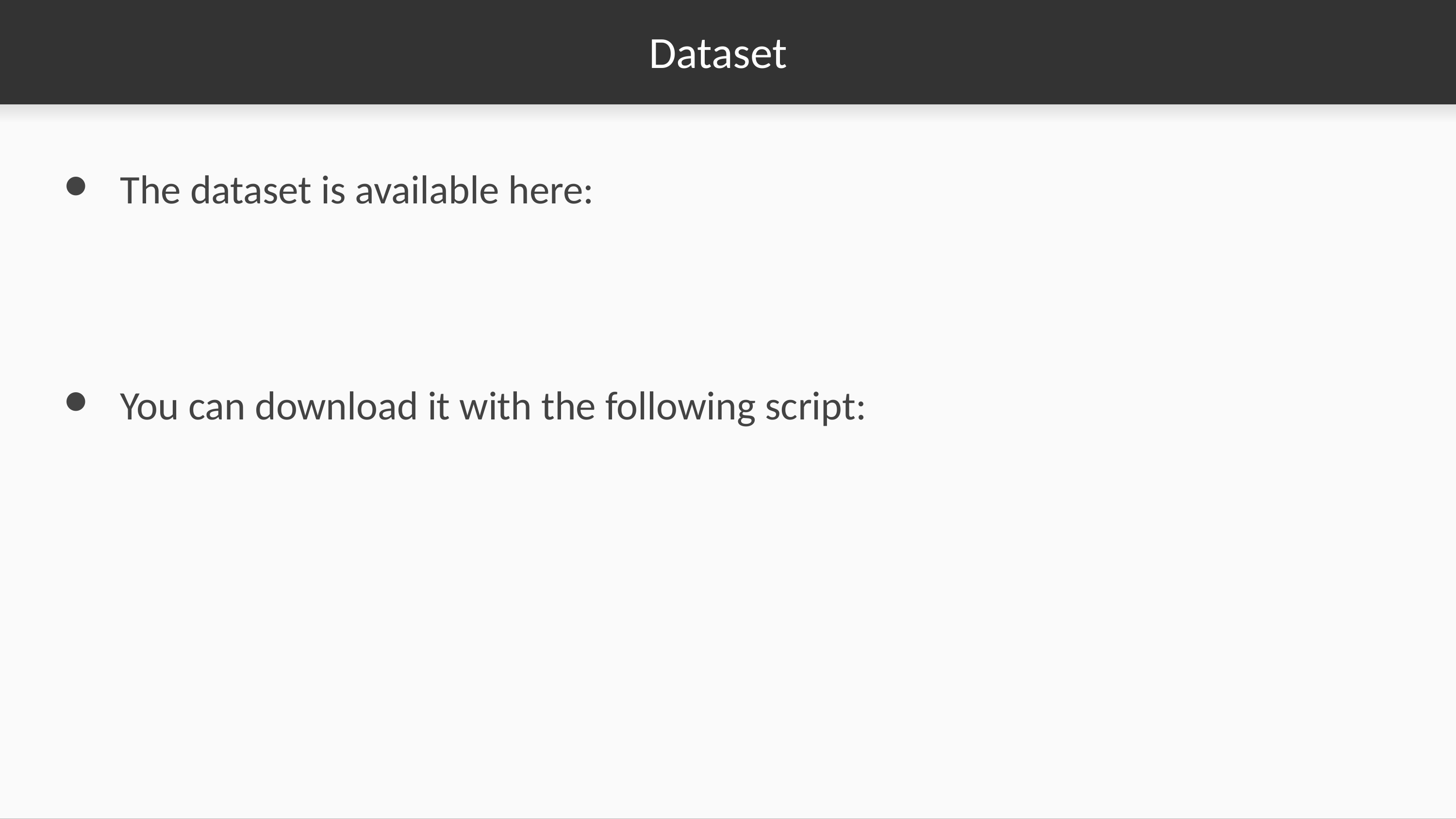

# Dataset
The dataset is available here:

You can download it with the following script: